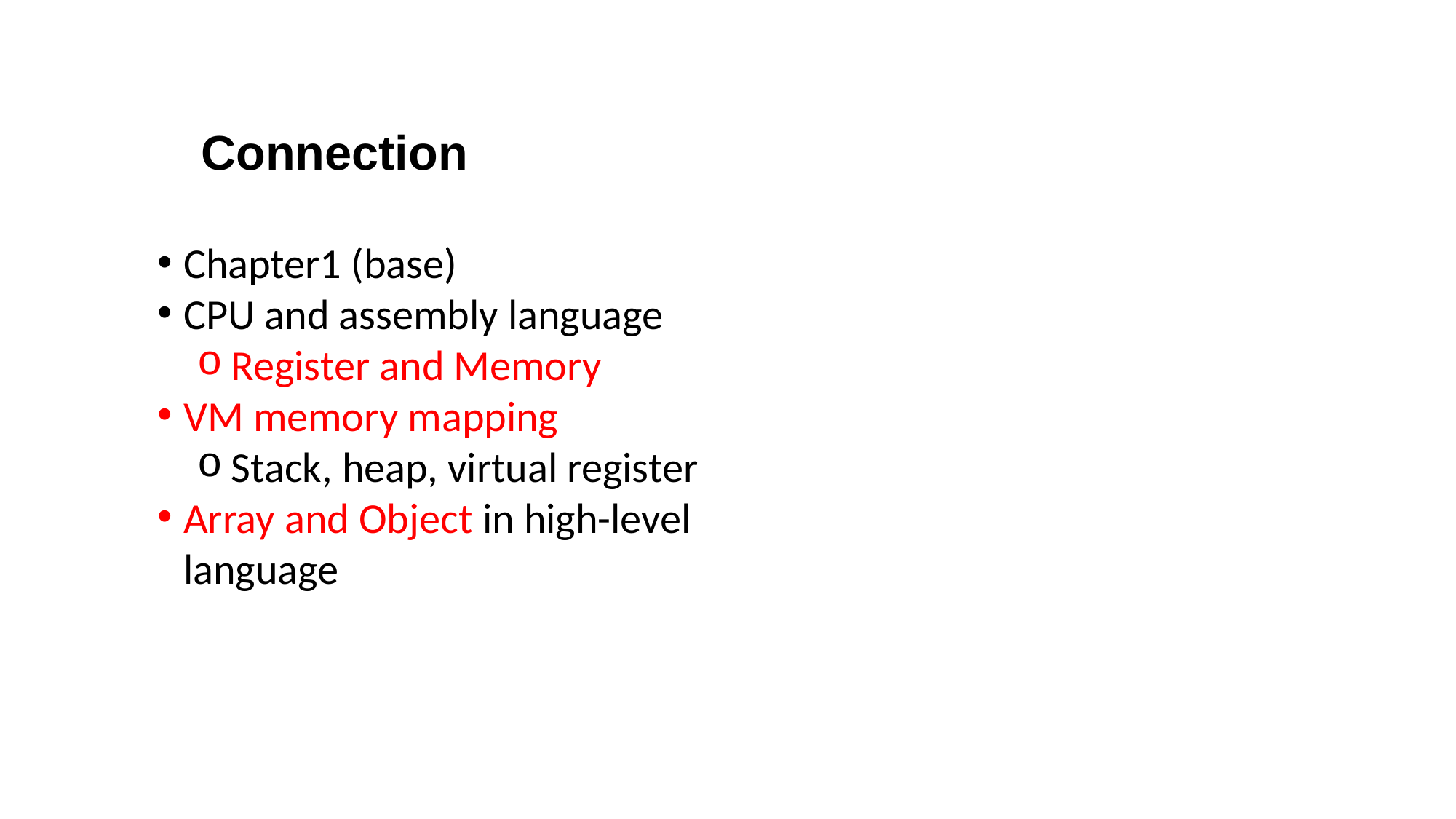

Connection
Chapter1 (base)
CPU and assembly language
Register and Memory
VM memory mapping
Stack, heap, virtual register
Array and Object in high-level language